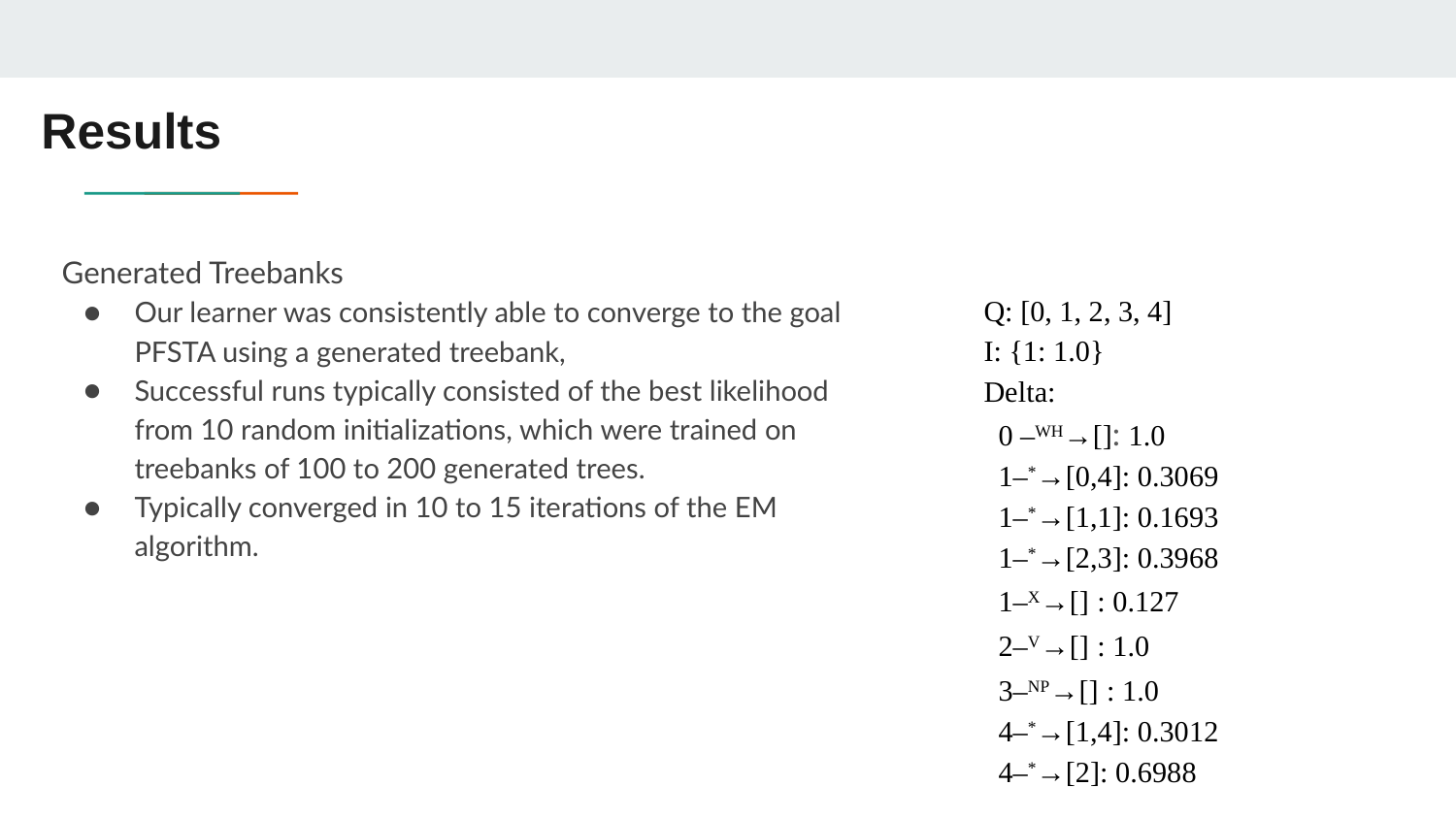

# Results

Generated Treebanks
Our learner was consistently able to converge to the goal PFSTA using a generated treebank,
Successful runs typically consisted of the best likelihood from 10 random initializations, which were trained on treebanks of 100 to 200 generated trees.
Typically converged in 10 to 15 iterations of the EM algorithm.

Q: [0, 1, 2, 3, 4]
I: {1: 1.0}
Delta:
  0 –WH→[]: 1.0
  1–*→[0,4]: 0.3069
  1–*→[1,1]: 0.1693
  1–*→[2,3]: 0.3968
  1–X→[] : 0.127
  2–V→[] : 1.0
  3–NP→[] : 1.0
  4–*→[1,4]: 0.3012
  4–*→[2]: 0.6988